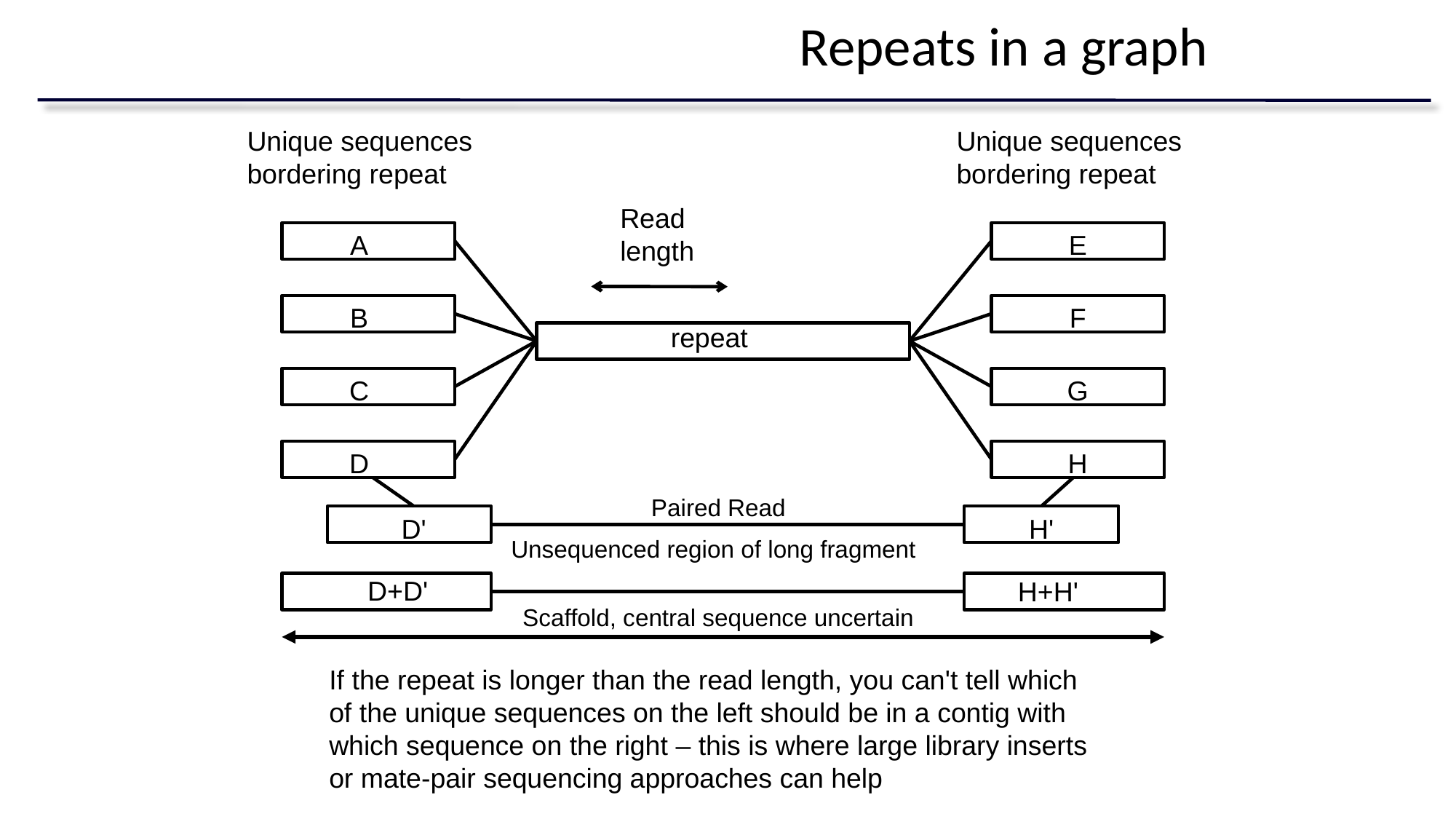

# Repeats in a graph
Unique sequences bordering repeat
Unique sequences bordering repeat
Read length

A
E

B
F
repeat

C
G

D
H
Paired Read

D'

H'
Unsequenced region of long fragment
D+D'
H+H'

Scaffold, central sequence uncertain
If the repeat is longer than the read length, you can't tell which of the unique sequences on the left should be in a contig with which sequence on the right – this is where large library inserts or mate-pair sequencing approaches can help
7